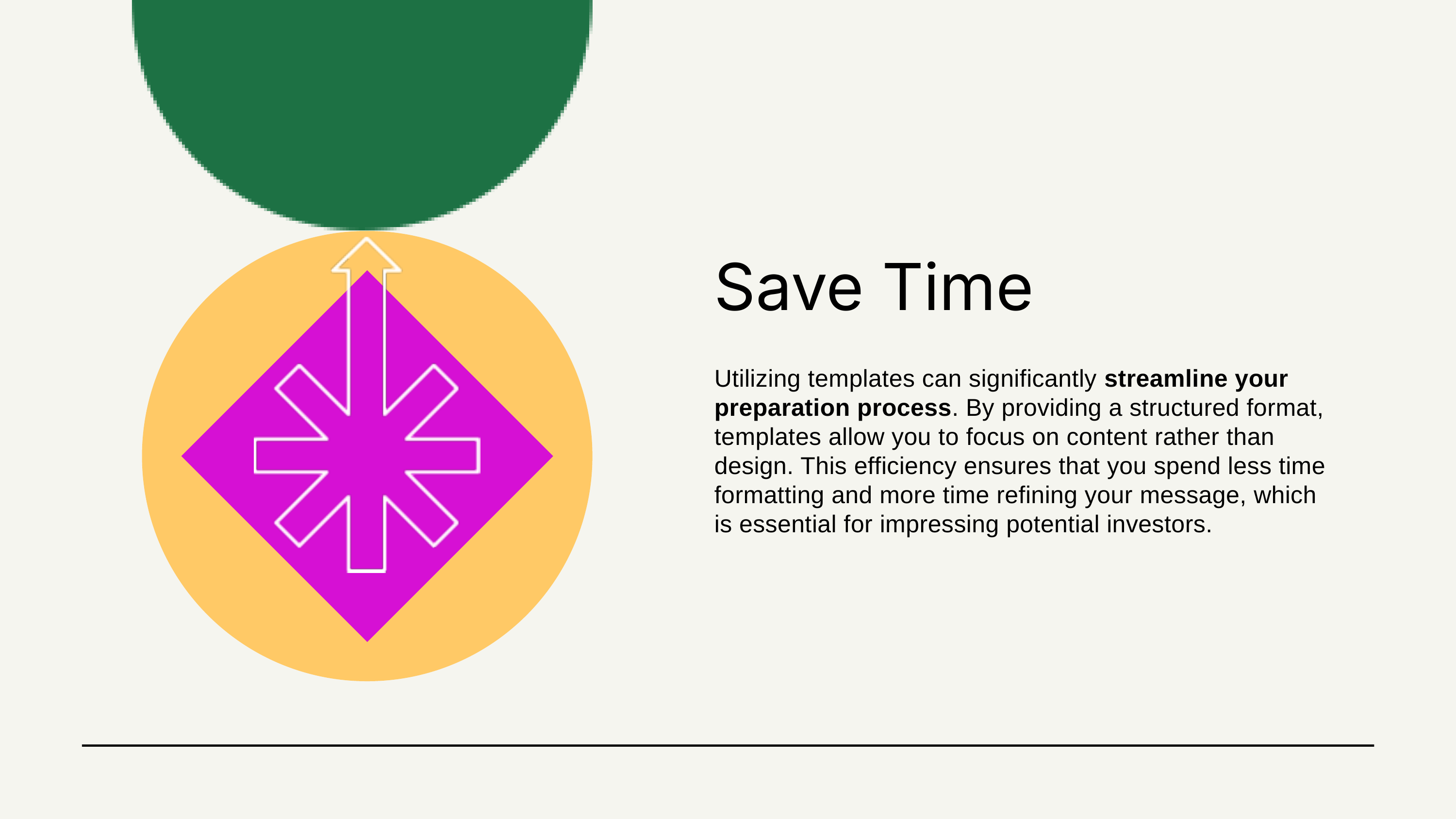

Save Time
Utilizing templates can significantly streamline your preparation process. By providing a structured format, templates allow you to focus on content rather than design. This efficiency ensures that you spend less time formatting and more time refining your message, which is essential for impressing potential investors.